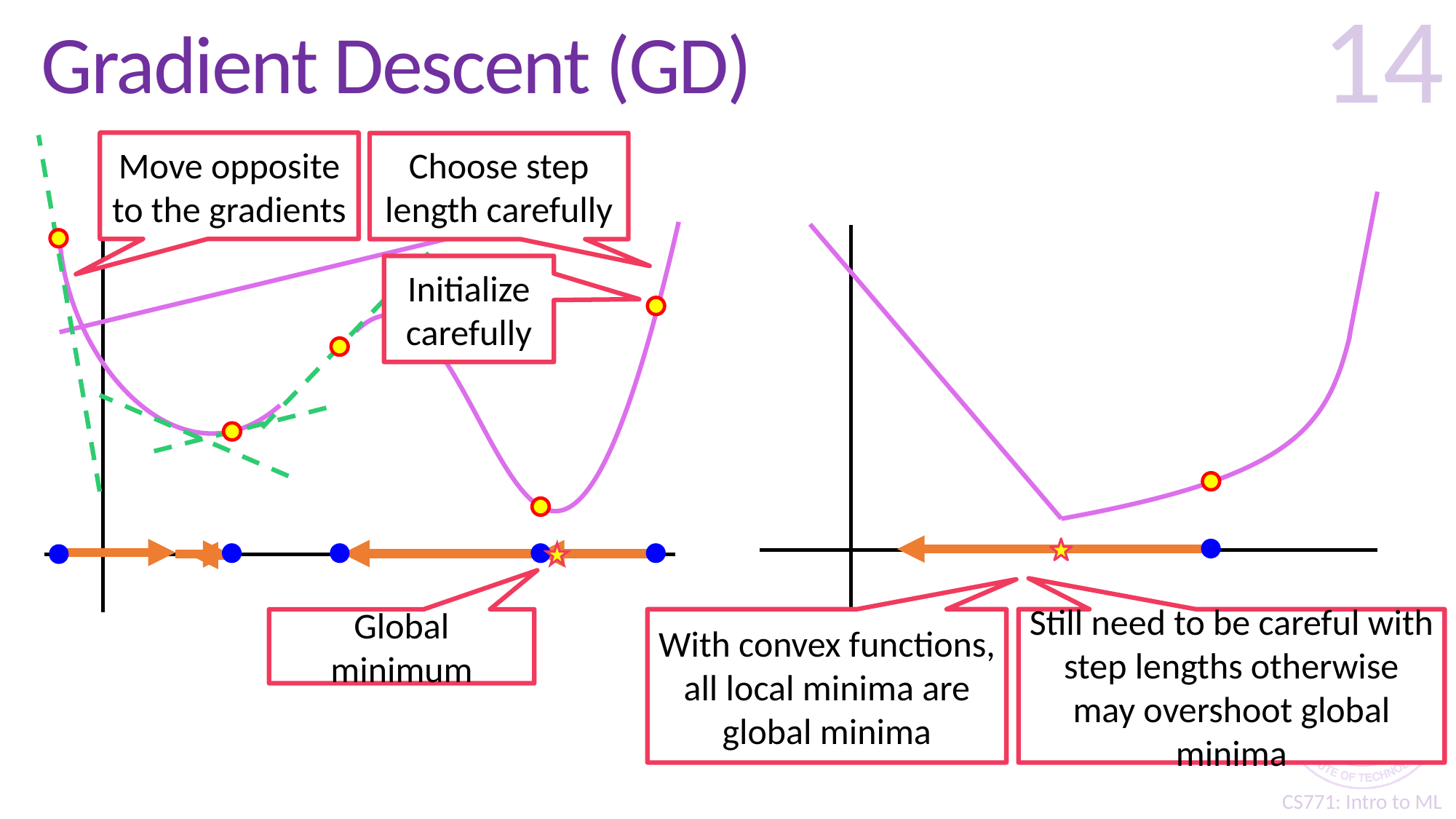

# Gradient Descent (GD)
14
Move opposite to the gradients
Choose step length carefully

Initialize carefully

Still need to be careful with step lengths otherwise may overshoot global minima
Global minimum
With convex functions, all local minima are global minima